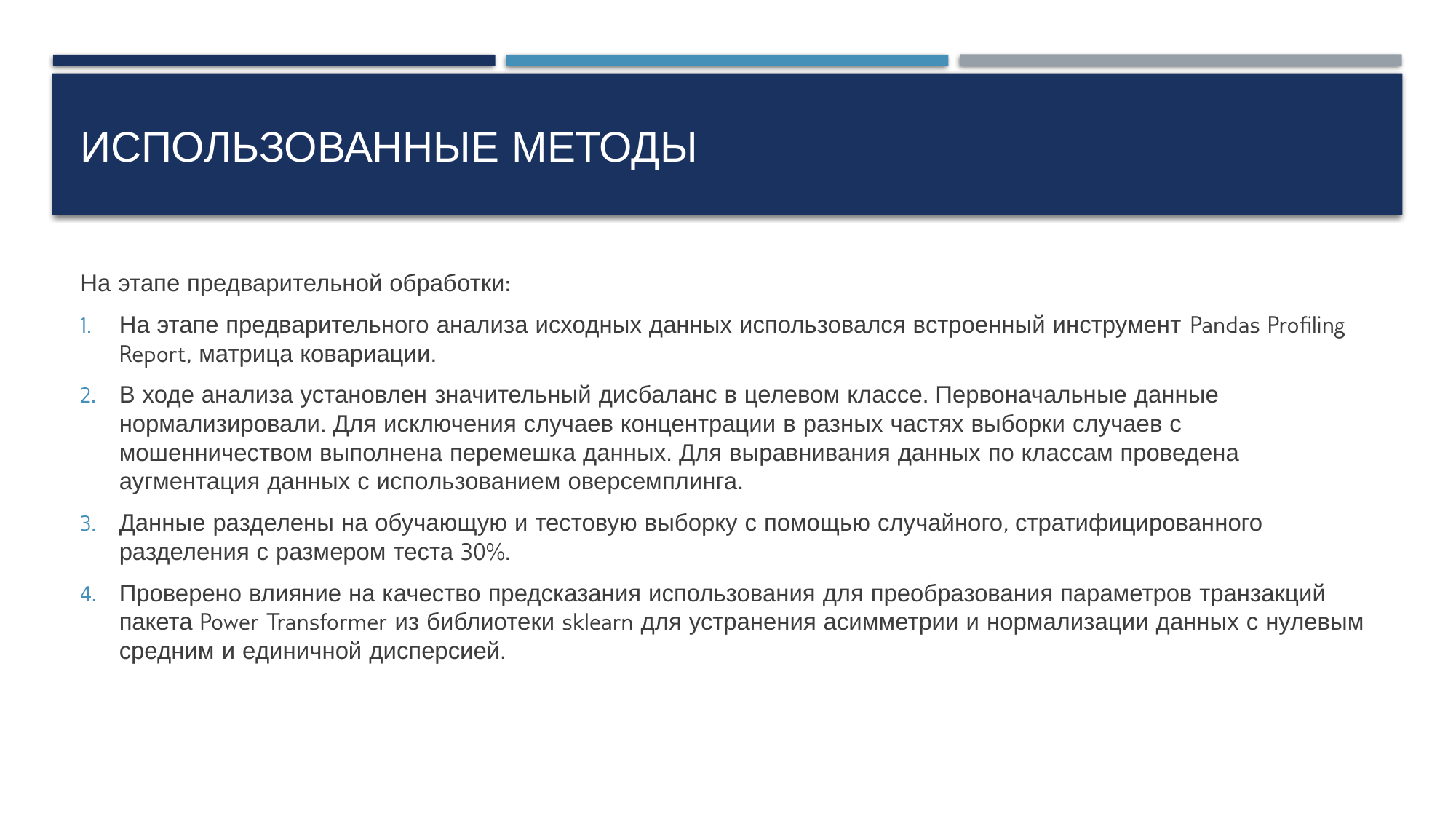

# Использованные методы
На этапе предварительной обработки:
На этапе предварительного анализа исходных данных использовался встроенный инструмент Pandas Profiling Report, матрица ковариации.
В ходе анализа установлен значительный дисбаланс в целевом классе. Первоначальные данные нормализировали. Для исключения случаев концентрации в разных частях выборки случаев с мошенничеством выполнена перемешка данных. Для выравнивания данных по классам проведена аугментация данных с использованием оверсемплинга.
Данные разделены на обучающую и тестовую выборку с помощью случайного, стратифицированного разделения с размером теста 30%.
Проверено влияние на качество предсказания использования для преобразования параметров транзакций пакета Power Transformer из библиотеки sklearn для устранения асимметрии и нормализации данных с нулевым средним и единичной дисперсией.